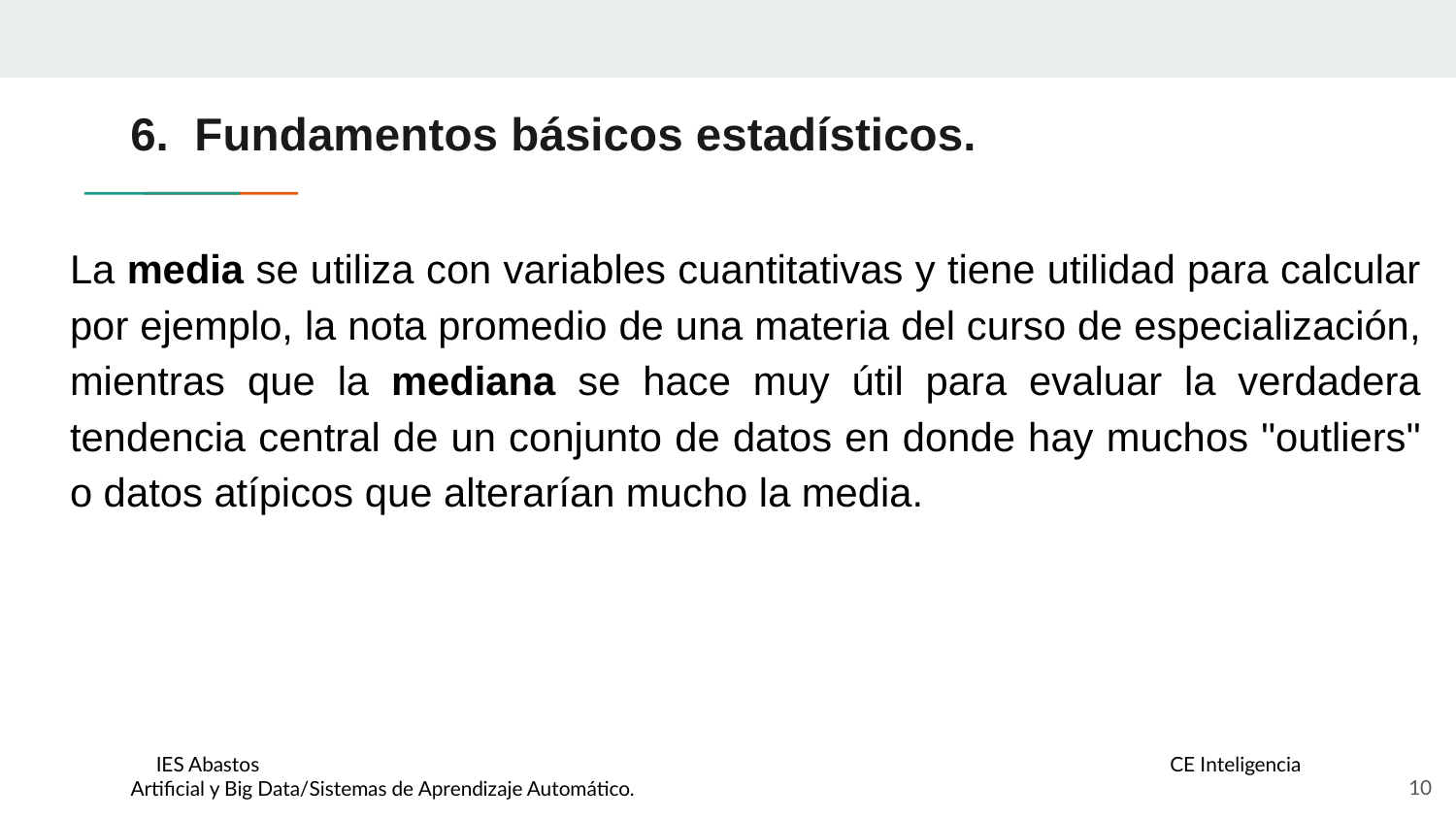

# 6.  Fundamentos básicos estadísticos.

La media se utiliza con variables cuantitativas y tiene utilidad para calcular por ejemplo, la nota promedio de una materia del curso de especialización, mientras que la mediana se hace muy útil para evaluar la verdadera tendencia central de un conjunto de datos en donde hay muchos "outliers" o datos atípicos que alterarían mucho la media.

10